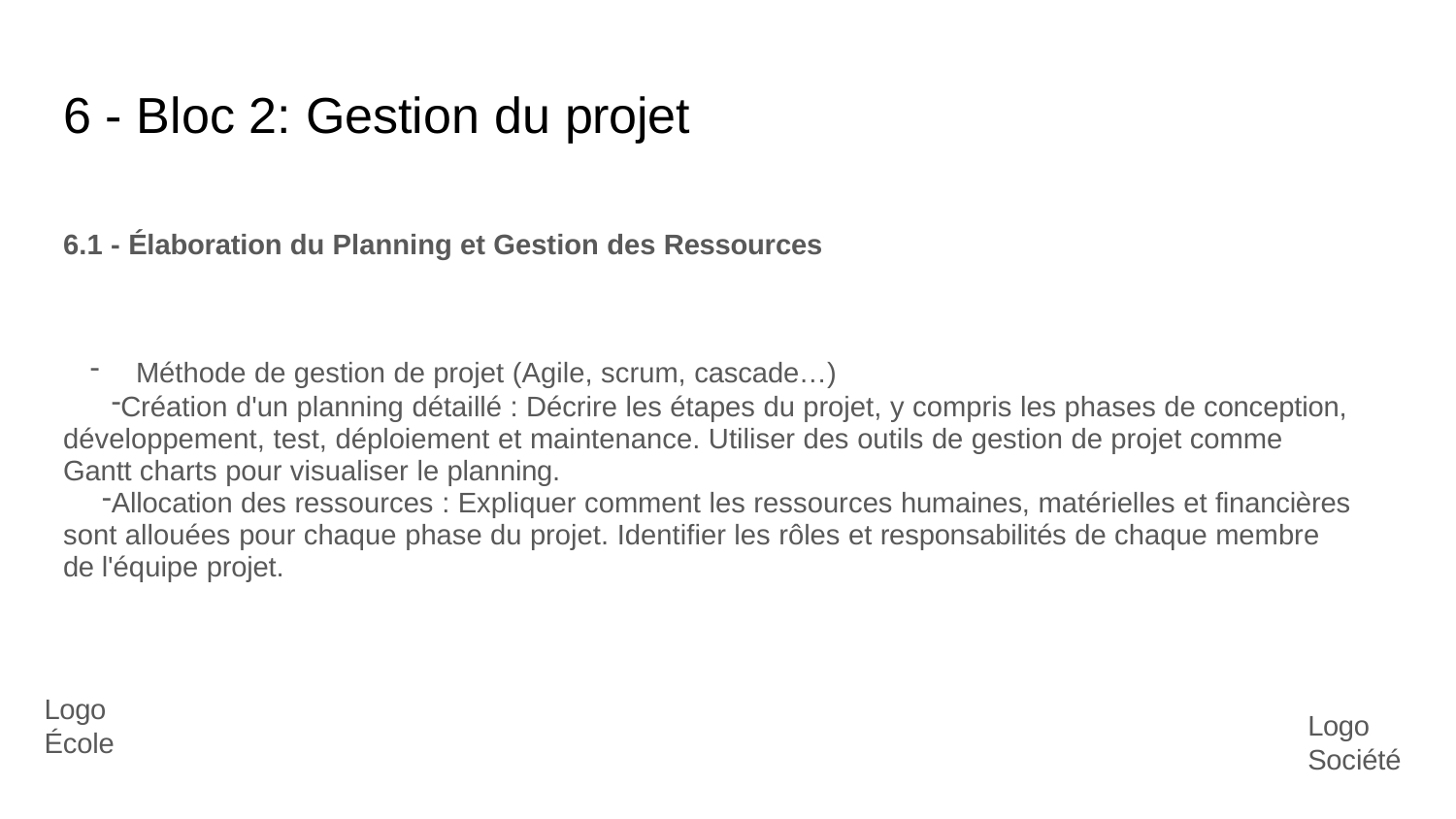

# 6 - Bloc 2: Gestion du projet
6.1 - Élaboration du Planning et Gestion des Ressources
Méthode de gestion de projet (Agile, scrum, cascade…)
Création d'un planning détaillé : Décrire les étapes du projet, y compris les phases de conception, développement, test, déploiement et maintenance. Utiliser des outils de gestion de projet comme Gantt charts pour visualiser le planning.
Allocation des ressources : Expliquer comment les ressources humaines, matérielles et financières sont allouées pour chaque phase du projet. Identifier les rôles et responsabilités de chaque membre de l'équipe projet.
Logo École
Logo Société